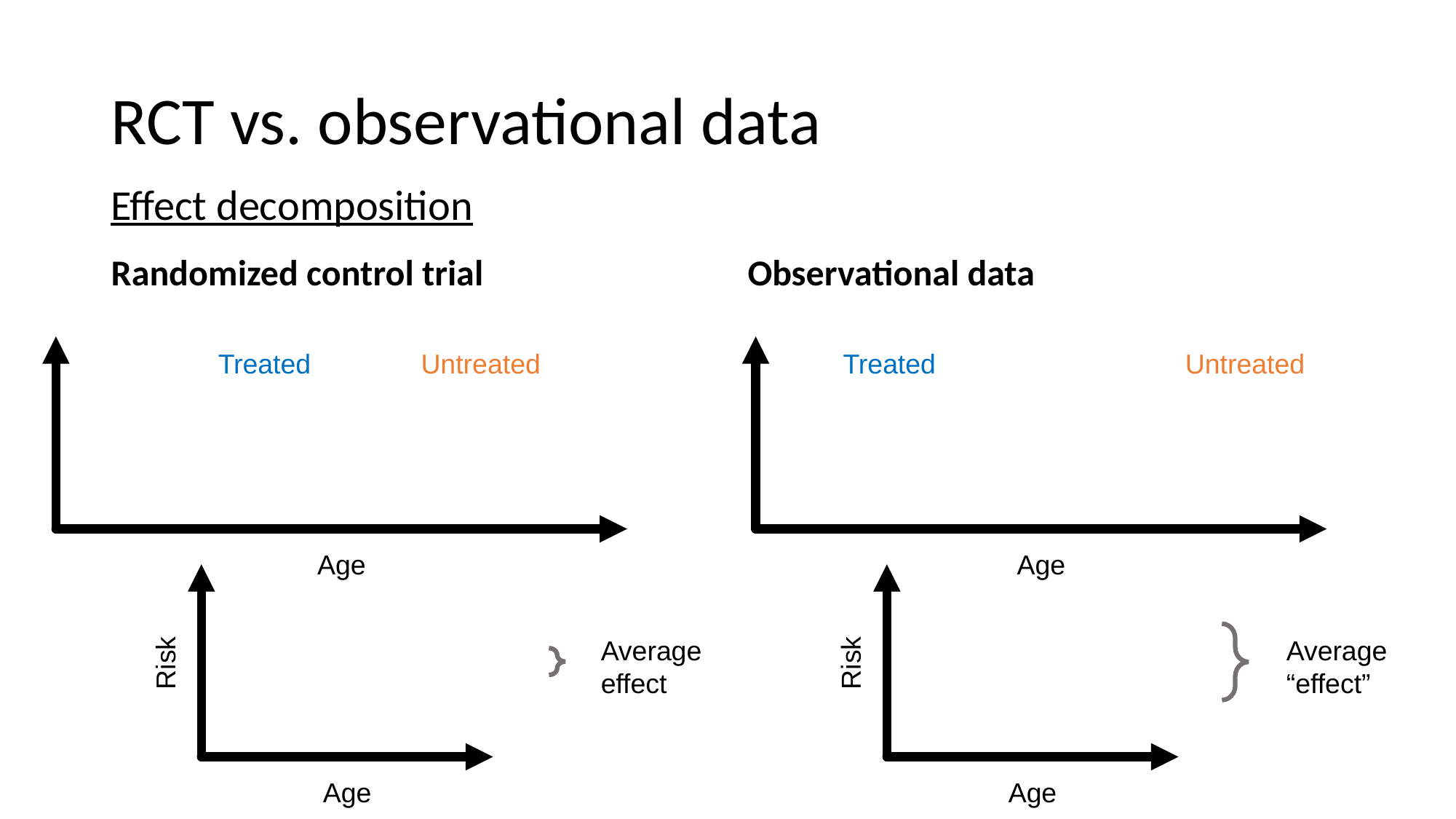

# RCT vs. observational data
Effect decomposition
Randomized control trial
Observational data
Treated
Untreated
Age
Treated
Untreated
Age
Average effect
Risk

Age

Average “effect”
Risk
Age